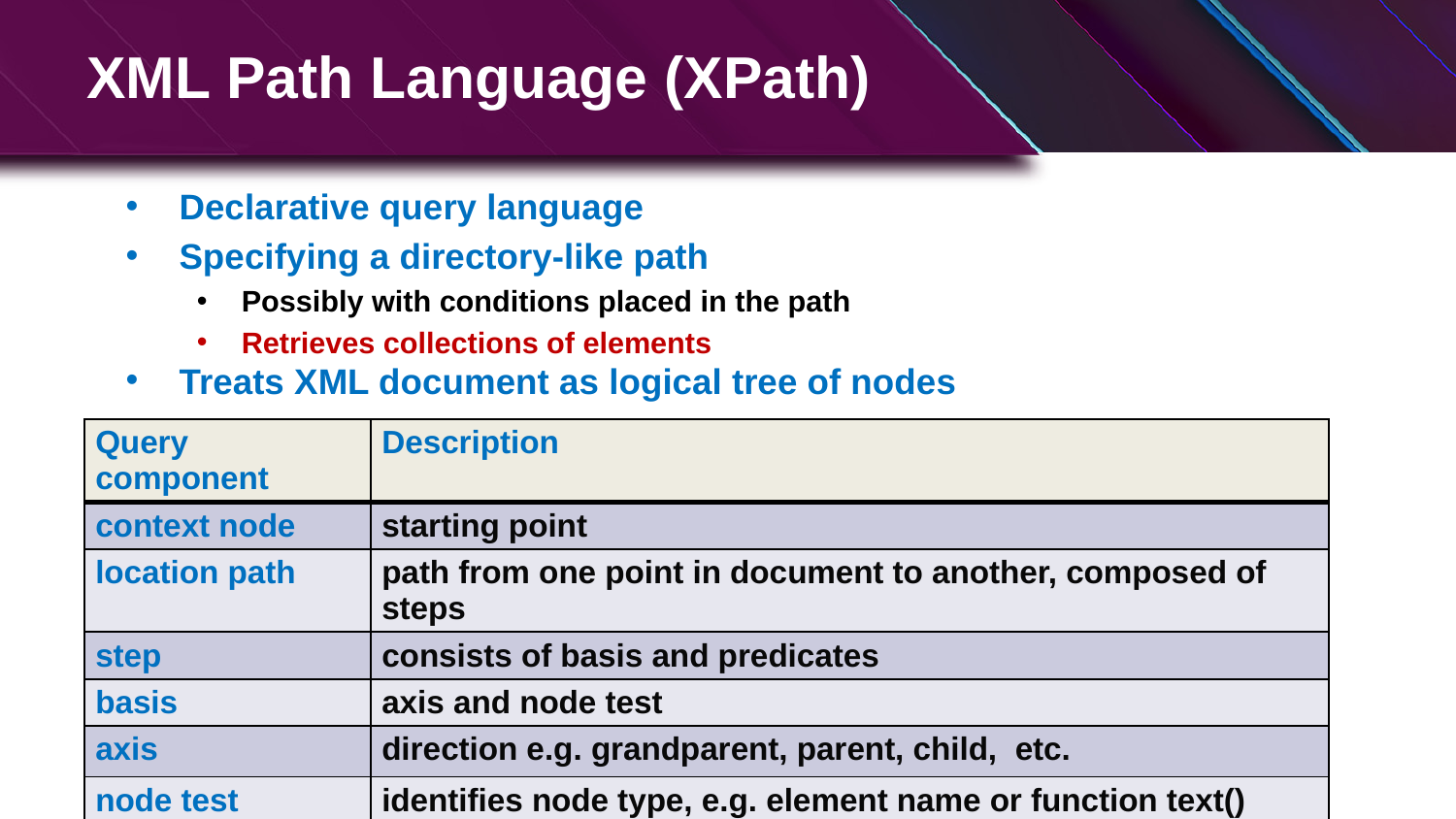

# XML Path Language (XPath)
Declarative query language
Specifying a directory-like path
Possibly with conditions placed in the path
Retrieves collections of elements
Treats XML document as logical tree of nodes
| Query component | Description |
| --- | --- |
| context node | starting point |
| location path | path from one point in document to another, composed of steps |
| step | consists of basis and predicates |
| basis | axis and node test |
| axis | direction e.g. grandparent, parent, child, etc. |
| node test | identifies node type, e.g. element name or function text() |
| predicate | in square brackets after the basis |
4